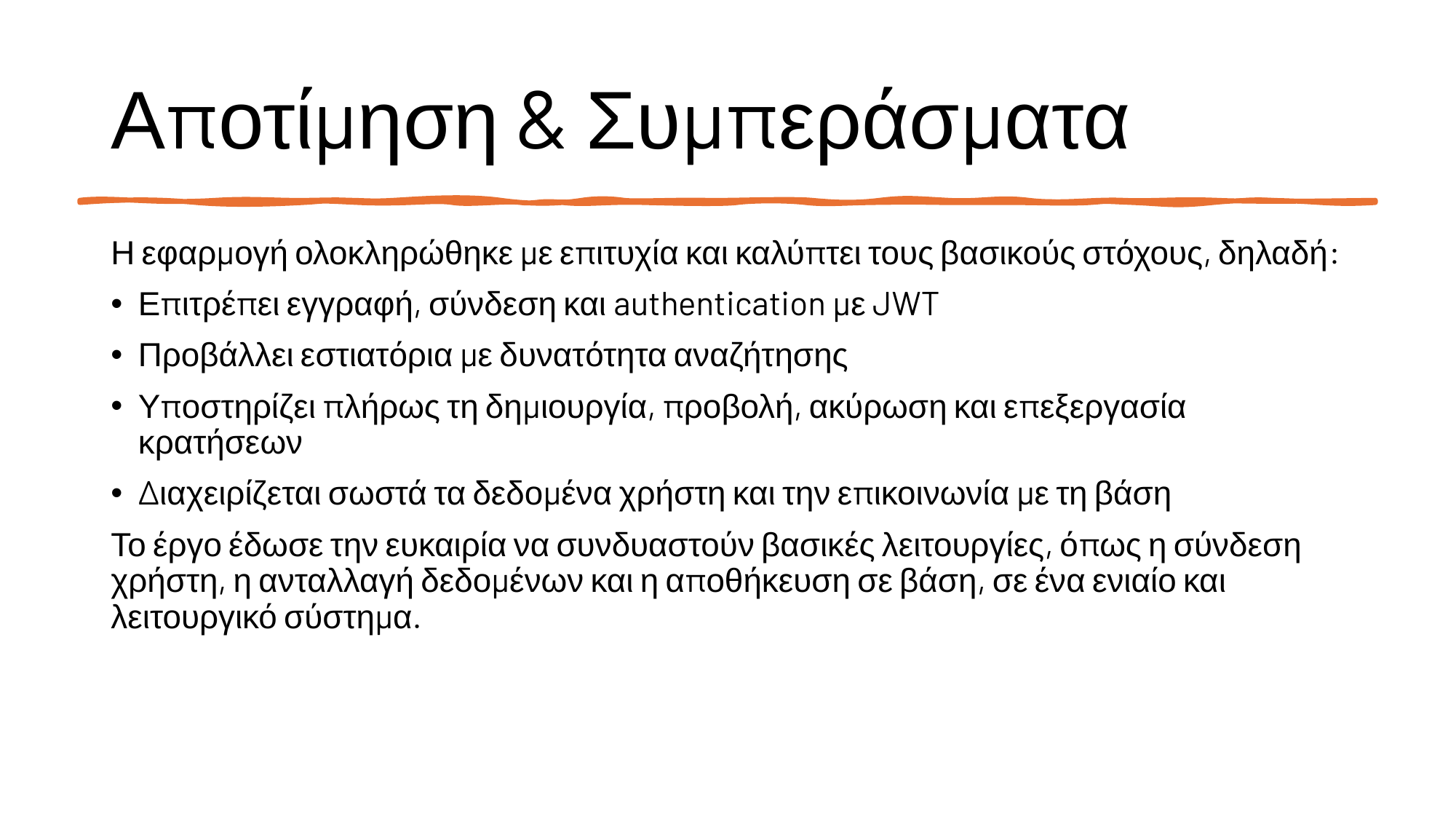

# Αποτίμηση & Συμπεράσματα

Η εφαρμογή ολοκληρώθηκε με επιτυχία και καλύπτει τους βασικούς στόχους, δηλαδή:
Επιτρέπει εγγραφή, σύνδεση και authentication με JWT
Προβάλλει εστιατόρια με δυνατότητα αναζήτησης
Υποστηρίζει πλήρως τη δημιουργία, προβολή, ακύρωση και επεξεργασία κρατήσεων
Διαχειρίζεται σωστά τα δεδομένα χρήστη και την επικοινωνία με τη βάση
Το έργο έδωσε την ευκαιρία να συνδυαστούν βασικές λειτουργίες, όπως η σύνδεση χρήστη, η ανταλλαγή δεδομένων και η αποθήκευση σε βάση, σε ένα ενιαίο και λειτουργικό σύστημα.